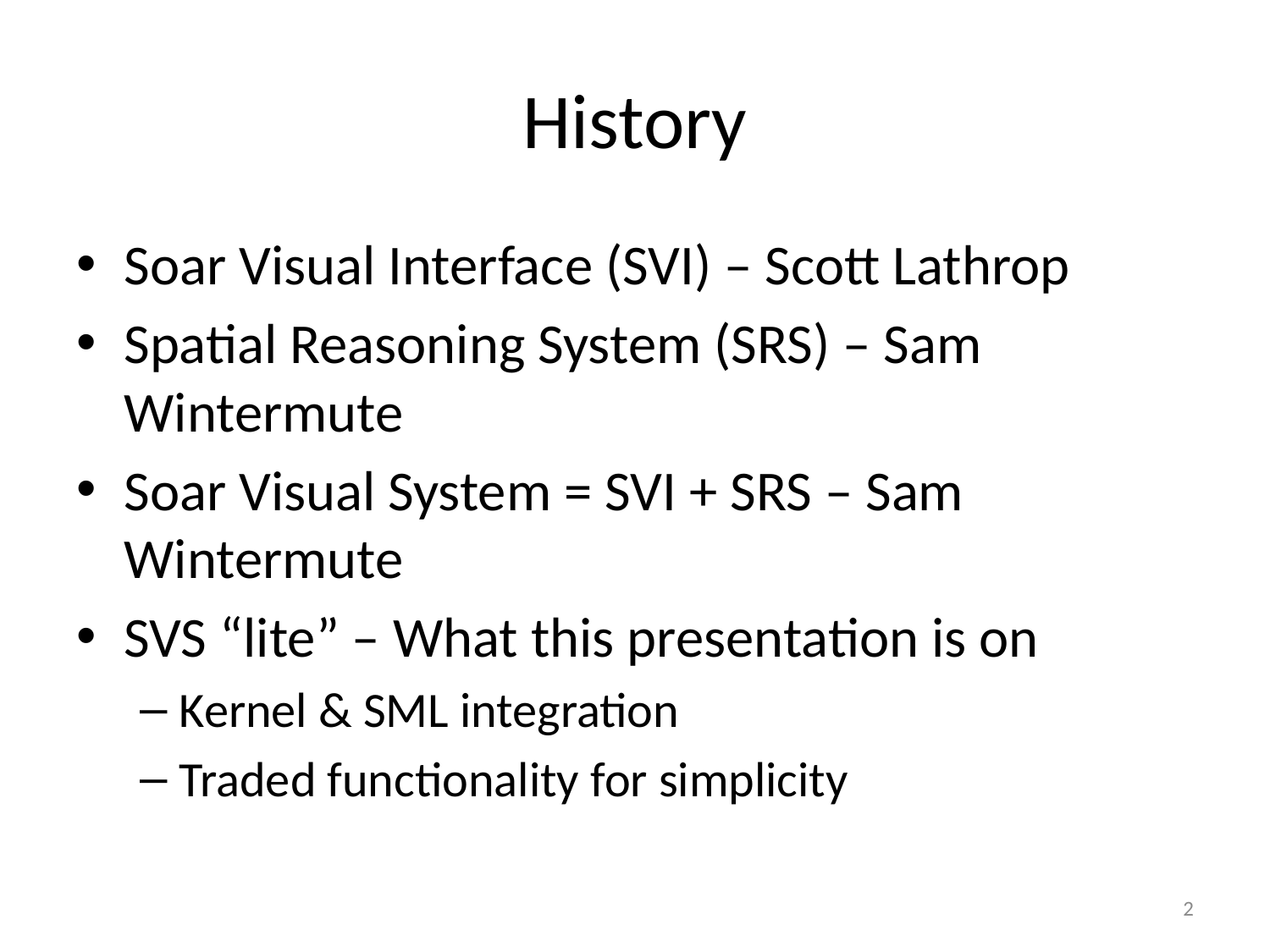

# History
Soar Visual Interface (SVI) – Scott Lathrop
Spatial Reasoning System (SRS) – Sam Wintermute
Soar Visual System = SVI + SRS – Sam Wintermute
SVS “lite” – What this presentation is on
Kernel & SML integration
Traded functionality for simplicity
2